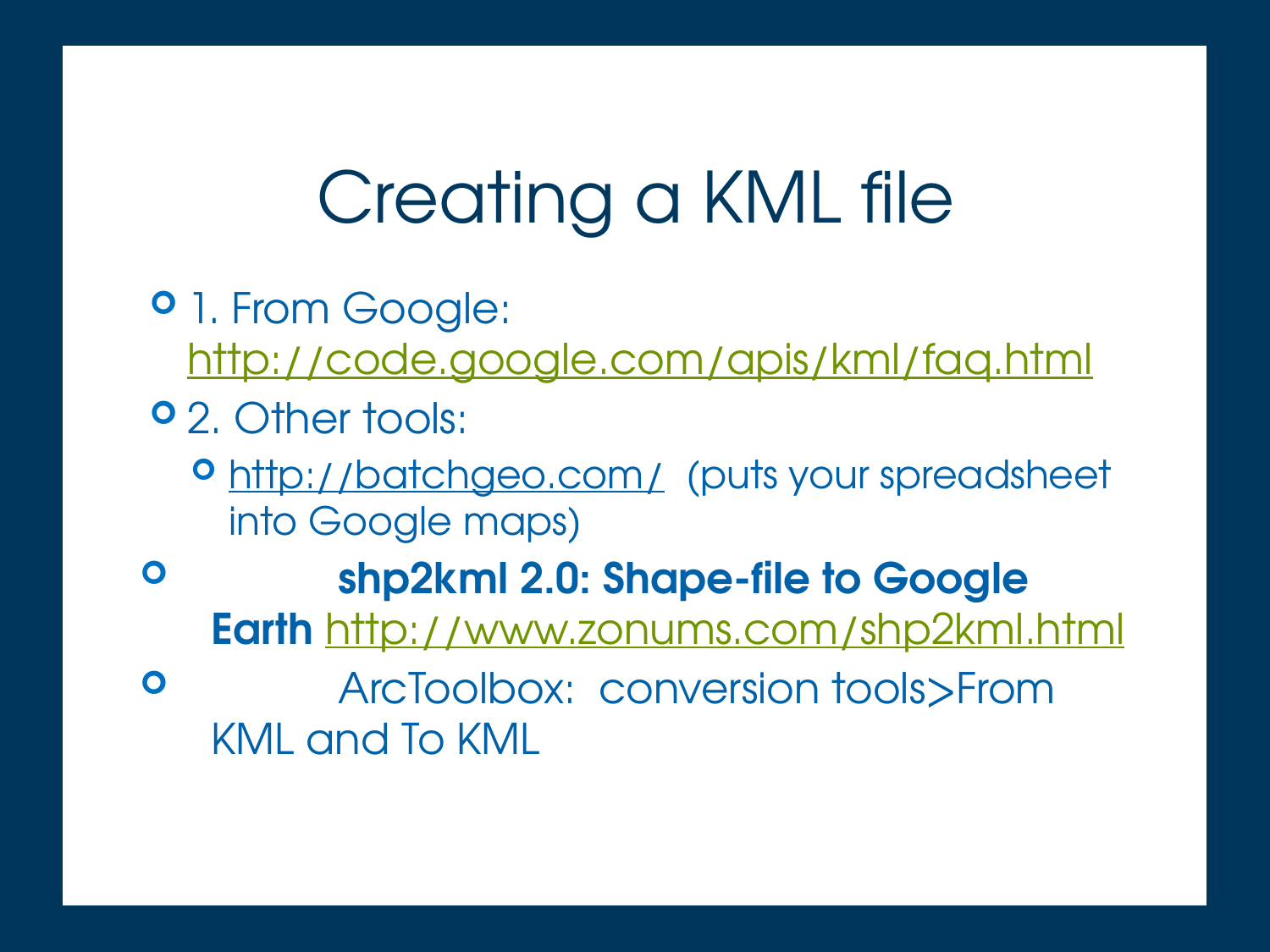

# Creating a KML file
1. From Google: http://code.google.com/apis/kml/faq.html
2. Other tools:
http://batchgeo.com/  (puts your spreadsheet into Google maps)
	shp2kml 2.0: Shape-file to Google Earth http://www.zonums.com/shp2kml.html
	ArcToolbox:  conversion tools>From KML and To KML